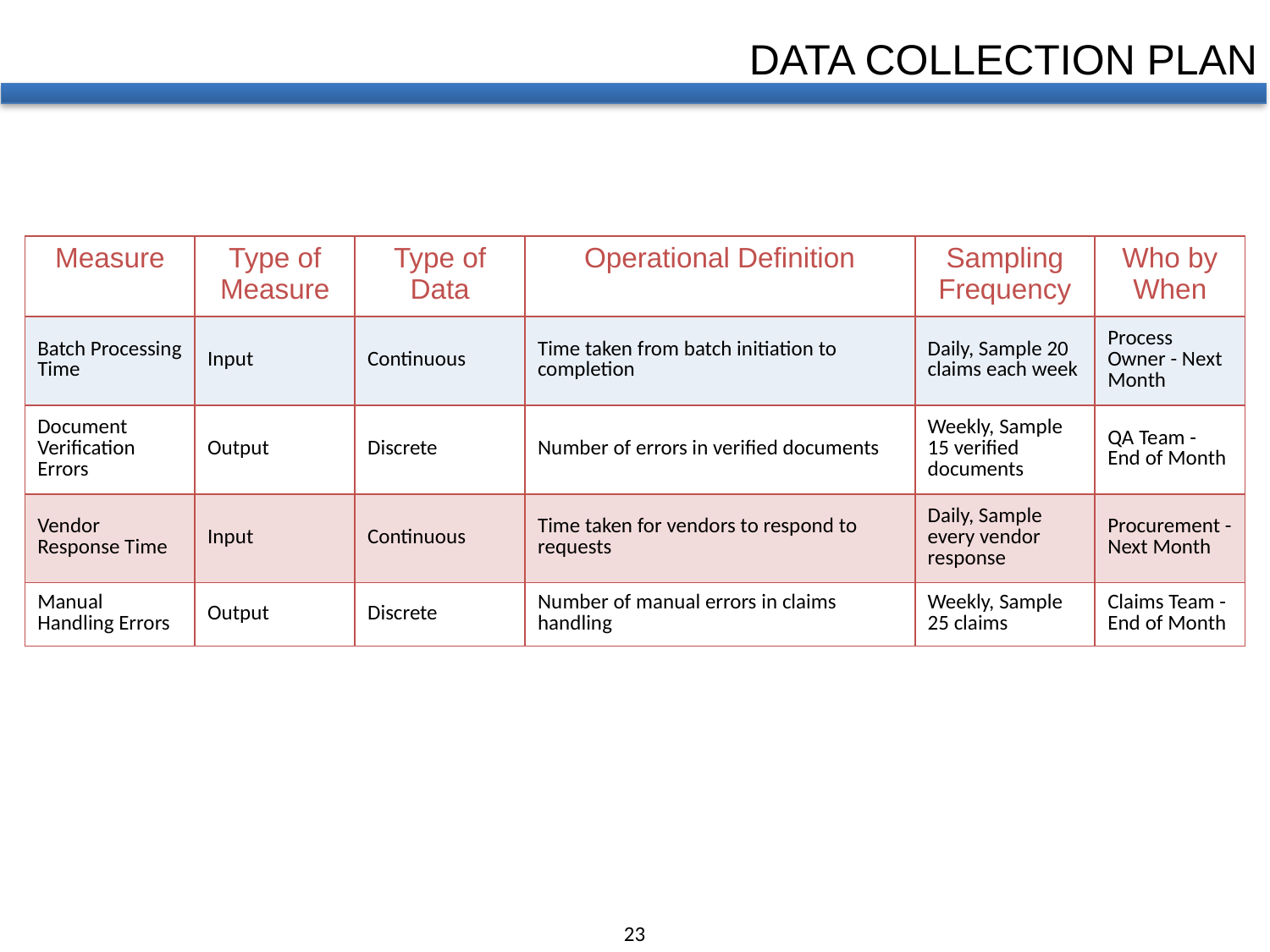

DATA COLLECTION PLAN
| Measure | Type of Measure | Type of Data | Operational Definition | Sampling Frequency | Who by When |
| --- | --- | --- | --- | --- | --- |
| Batch Processing Time | Input | Continuous | Time taken from batch initiation to completion | Daily, Sample 20 claims each week | Process Owner - Next Month |
| Document Verification Errors | Output | Discrete | Number of errors in verified documents | Weekly, Sample 15 verified documents | QA Team - End of Month |
| Vendor Response Time | Input | Continuous | Time taken for vendors to respond to requests | Daily, Sample every vendor response | Procurement - Next Month |
| Manual Handling Errors | Output | Discrete | Number of manual errors in claims handling | Weekly, Sample 25 claims | Claims Team - End of Month |